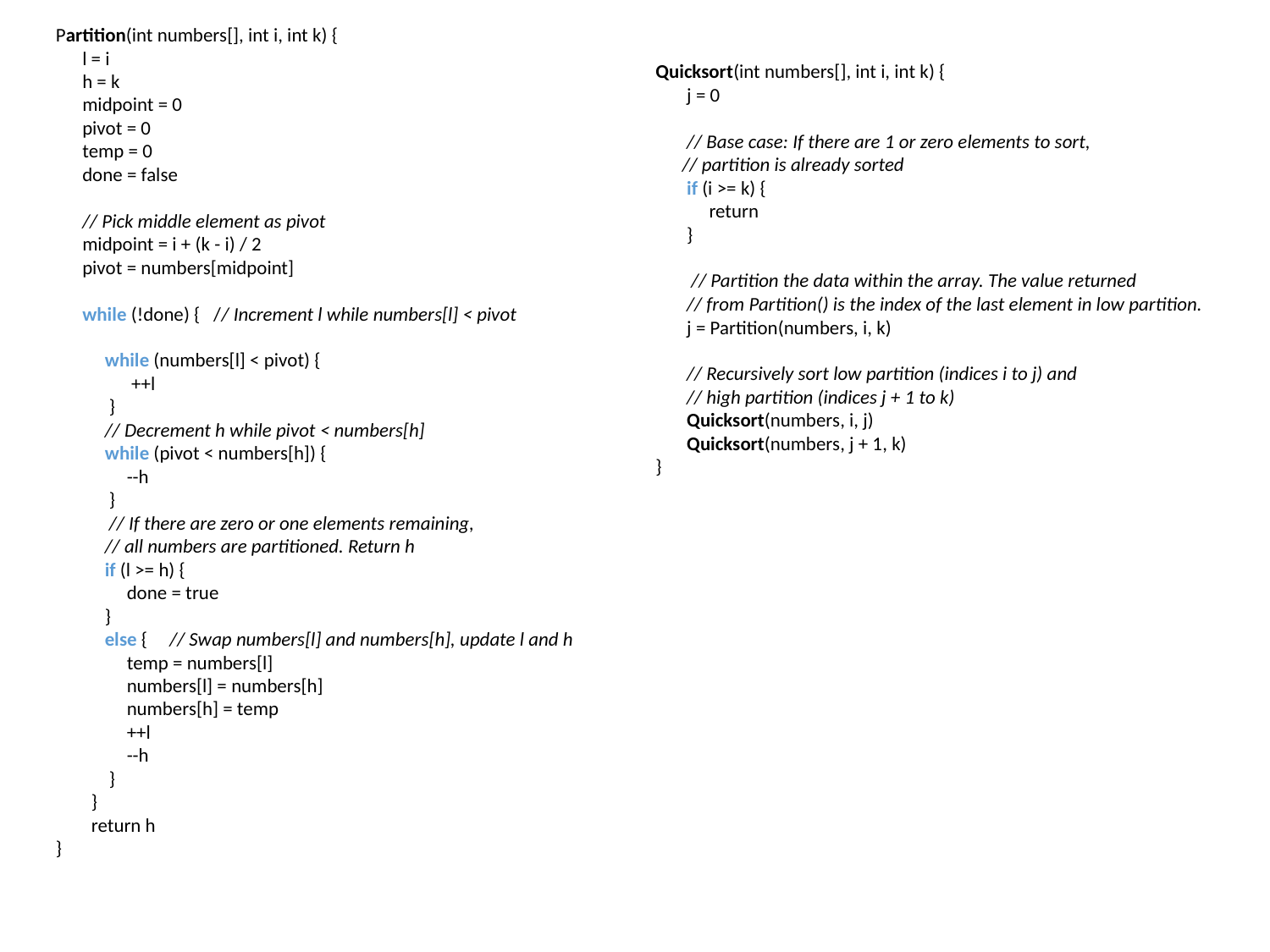

Partition(int numbers[], int i, int k) {
      l = i
      h = k
      midpoint = 0
      pivot = 0
      temp = 0
      done = false

      // Pick middle element as pivot
      midpoint = i + (k - i) / 2
      pivot = numbers[midpoint]

      while (!done) {   // Increment l while numbers[l] < pivot

           while (numbers[l] < pivot) {
                 ++l
            }
           // Decrement h while pivot < numbers[h]
           while (pivot < numbers[h]) {
                --h
            }
            // If there are zero or one elements remaining,
           // all numbers are partitioned. Return h
           if (l >= h) {
                done = true
           }
           else {     // Swap numbers[l] and numbers[h], update l and h
                temp = numbers[l]
                numbers[l] = numbers[h]
                numbers[h] = temp
                ++l
                --h
            }
        }
        return h
}
Quicksort(int numbers[], int i, int k) {
       j = 0

       // Base case: If there are 1 or zero elements to sort,
      // partition is already sorted
       if (i >= k) {
            return
       }

        // Partition the data within the array. The value returned
       // from Partition() is the index of the last element in low partition.
       j = Partition(numbers, i, k)

       // Recursively sort low partition (indices i to j) and
       // high partition (indices j + 1 to k)
       Quicksort(numbers, i, j)
       Quicksort(numbers, j + 1, k)
}